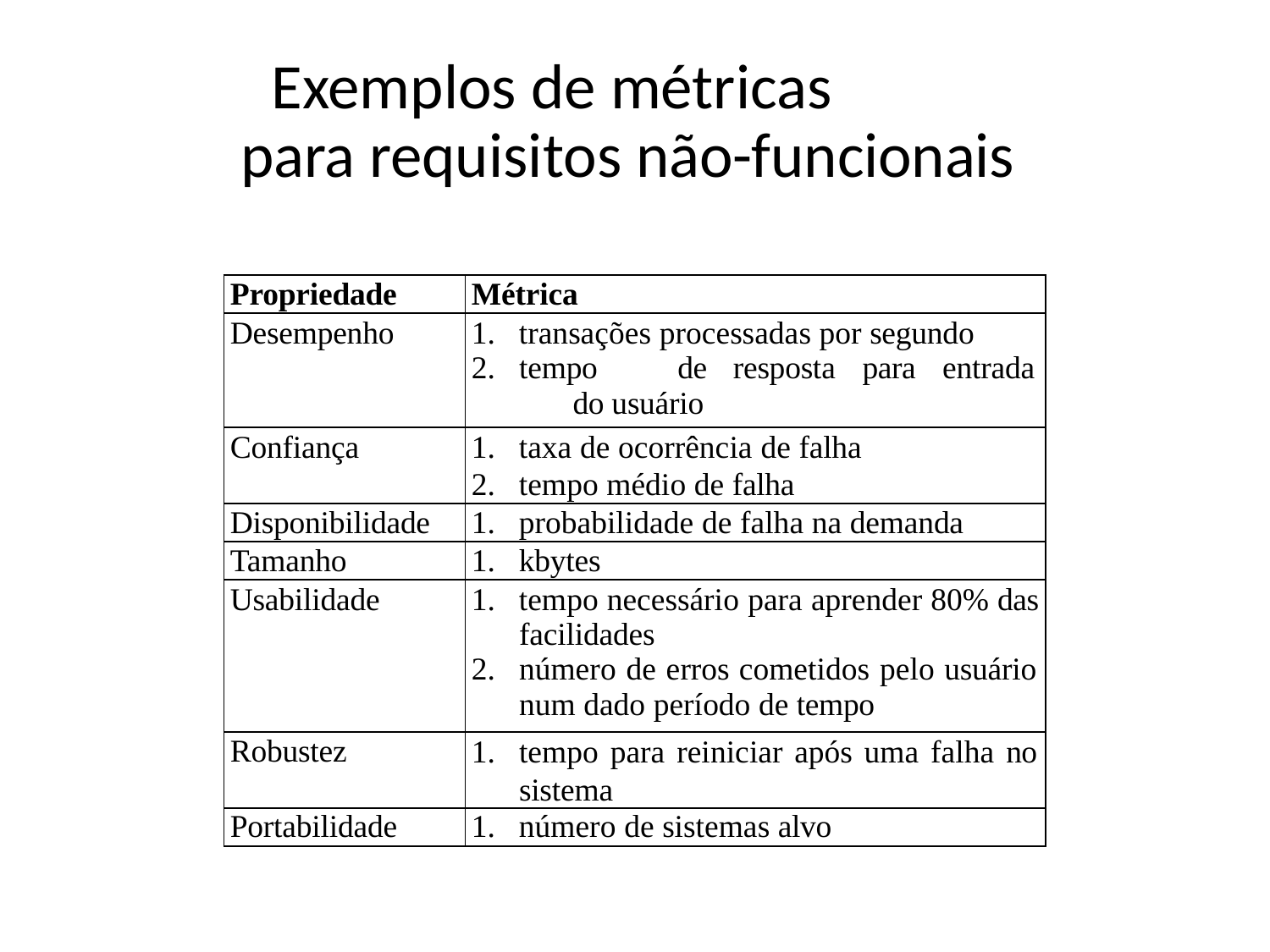

# Exemplos de métricas para requisitos não-funcionais
| Propriedade | Métrica |
| --- | --- |
| Desempenho | transações processadas por segundo tempo de resposta para entrada do usuário |
| Confiança | taxa de ocorrência de falha tempo médio de falha |
| Disponibilidade | probabilidade de falha na demanda |
| Tamanho | kbytes |
| Usabilidade | tempo necessário para aprender 80% das facilidades número de erros cometidos pelo usuário num dado período de tempo |
| Robustez | tempo para reiniciar após uma falha no sistema |
| Portabilidade | número de sistemas alvo |